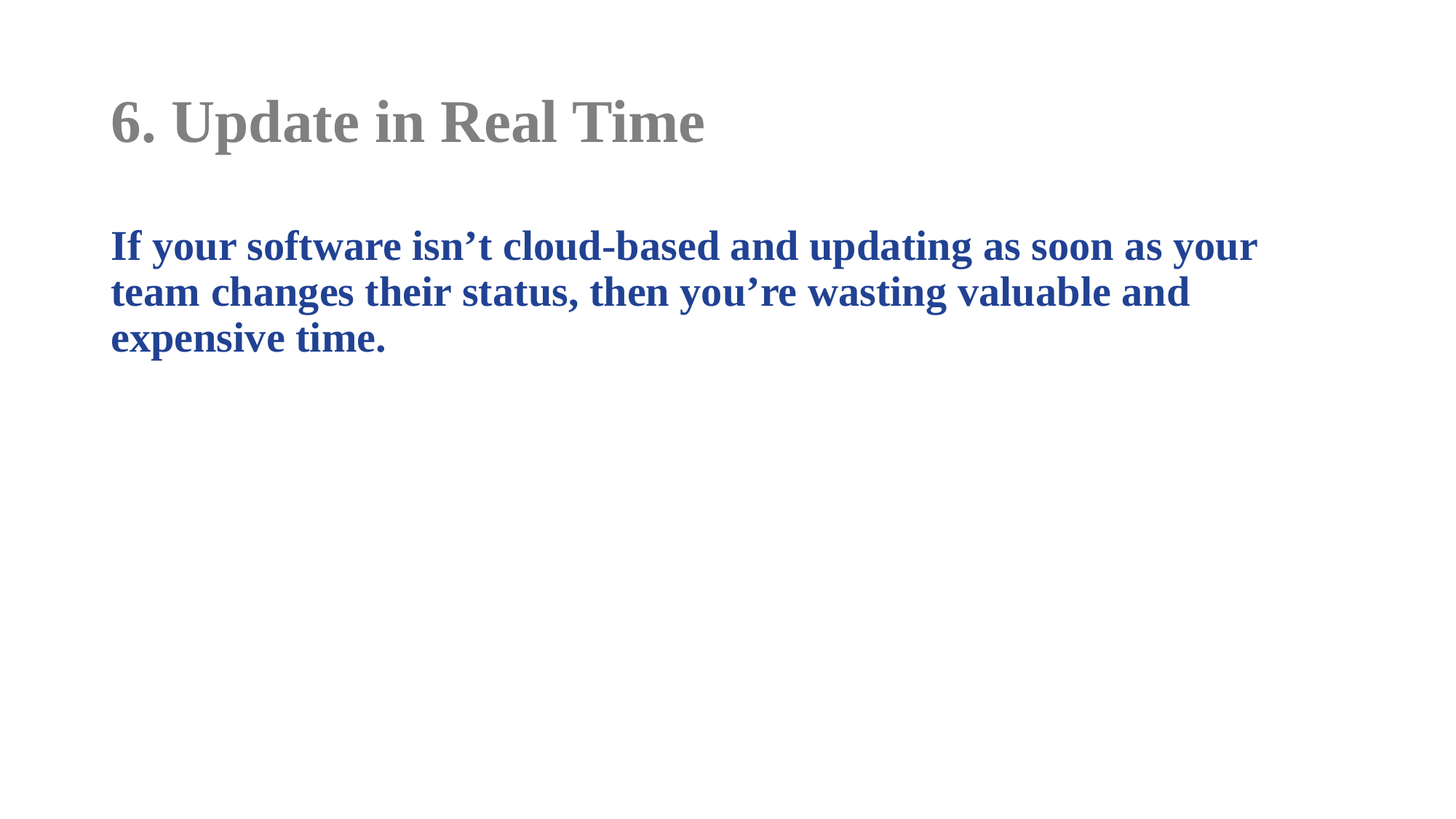

# 6. Update in Real Time
If your software isn’t cloud-based and updating as soon as your team changes their status, then you’re wasting valuable and expensive time.